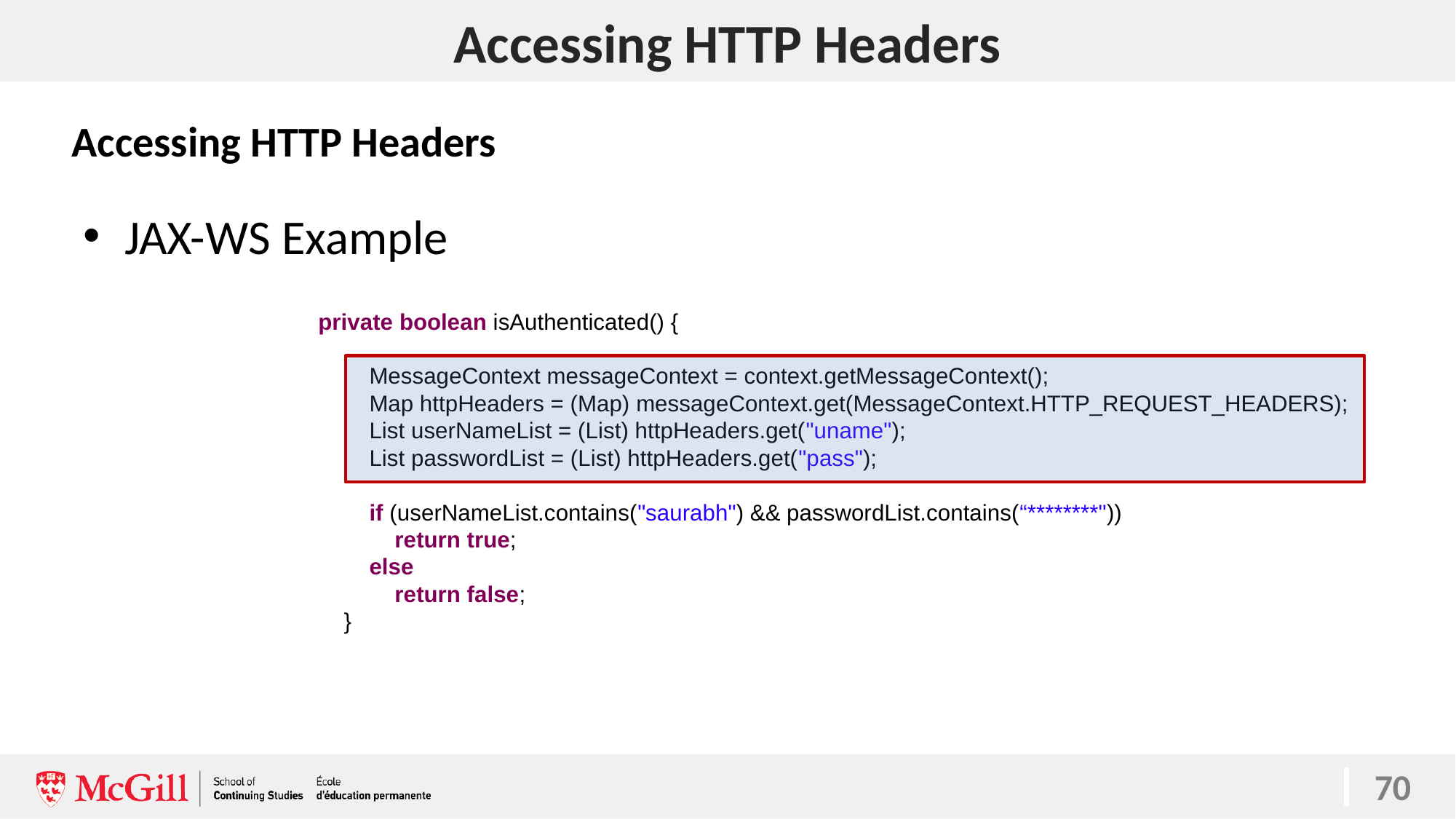

# Accessing HTTP Headers
Accessing HTTP Headers
JAX-WS Example
private boolean isAuthenticated() {

        MessageContext messageContext = context.getMessageContext();
        Map httpHeaders = (Map) messageContext.get(MessageContext.HTTP_REQUEST_HEADERS);
        List userNameList = (List) httpHeaders.get("uname");
        List passwordList = (List) httpHeaders.get("pass");

        if (userNameList.contains("saurabh") && passwordList.contains(“********"))
            return true;
        else
            return false;
    }